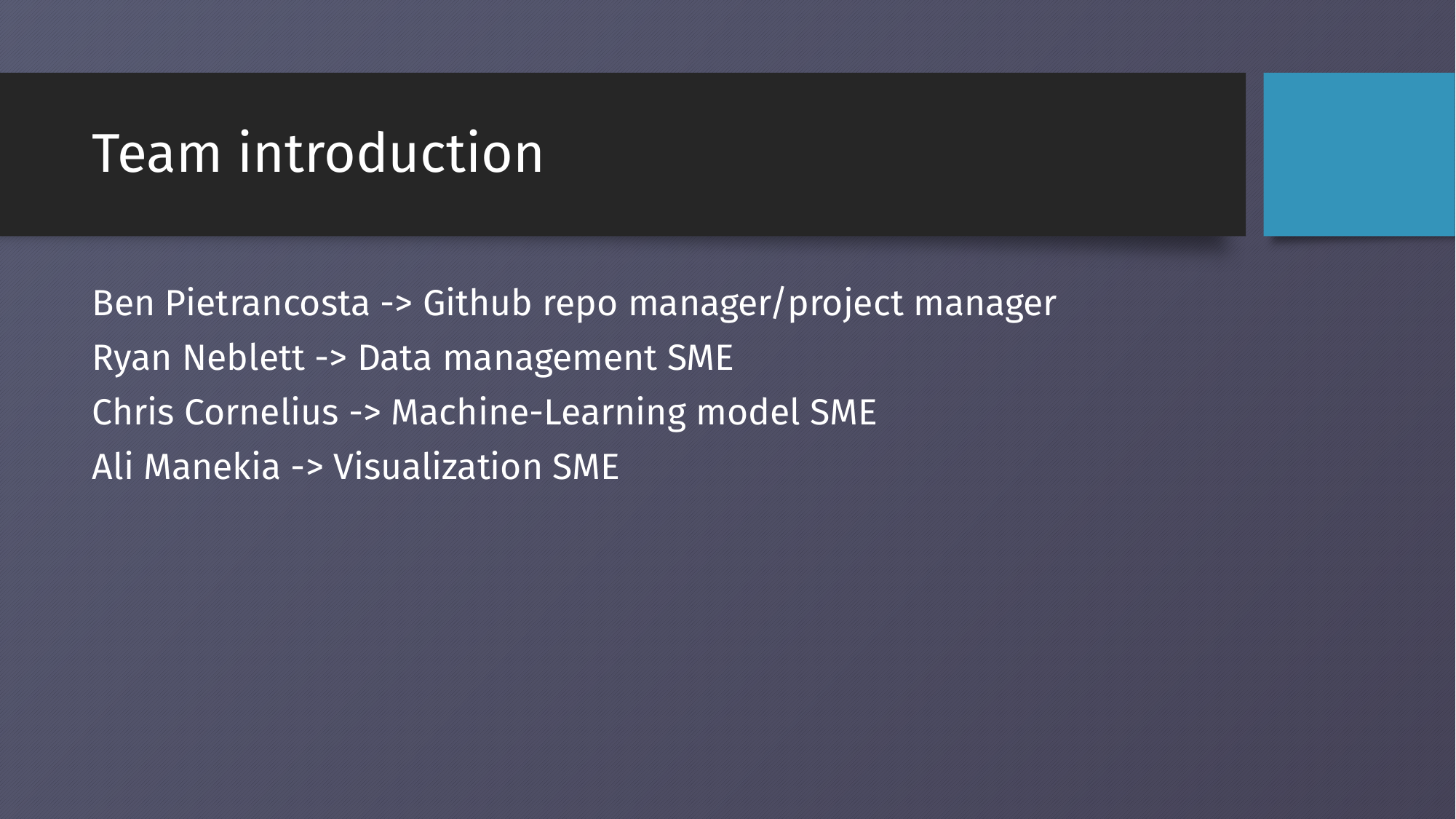

# Team introduction
Ben Pietrancosta -> Github repo manager/project manager
Ryan Neblett -> Data management SME
Chris Cornelius -> Machine-Learning model SME
Ali Manekia -> Visualization SME